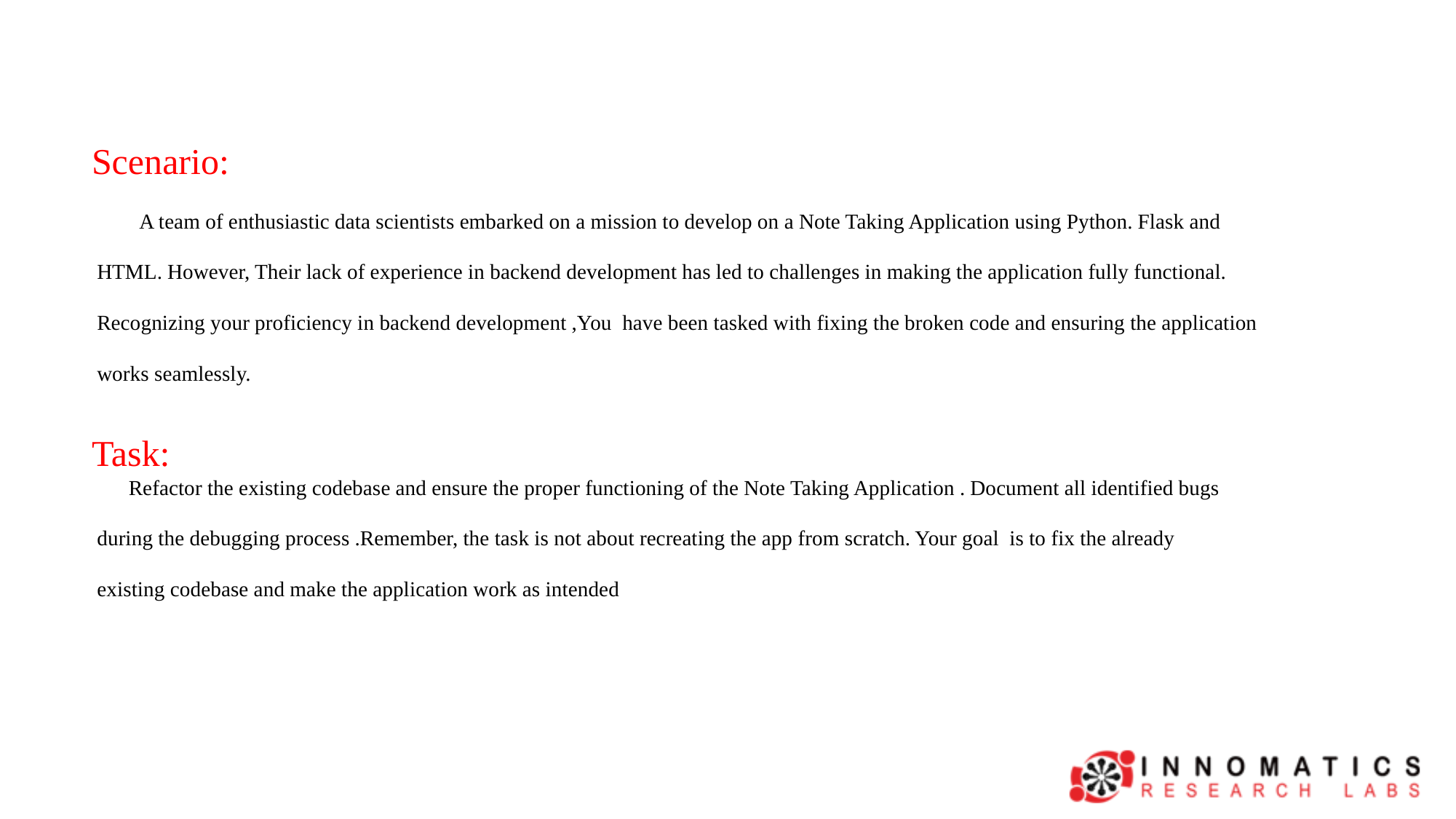

Scenario:

         A team of enthusiastic data scientists embarked on a mission to develop on a Note Taking Application using Python. Flask and

 HTML. However, Their lack of experience in backend development has led to challenges in making the application fully functional.

 Recognizing your proficiency in backend development ,You  have been tasked with fixing the broken code and ensuring the application

 works seamlessly.
Task:
       Refactor the existing codebase and ensure the proper functioning of the Note Taking Application . Document all identified bugs

 during the debugging process .Remember, the task is not about recreating the app from scratch. Your goal  is to fix the already

 existing codebase and make the application work as intended